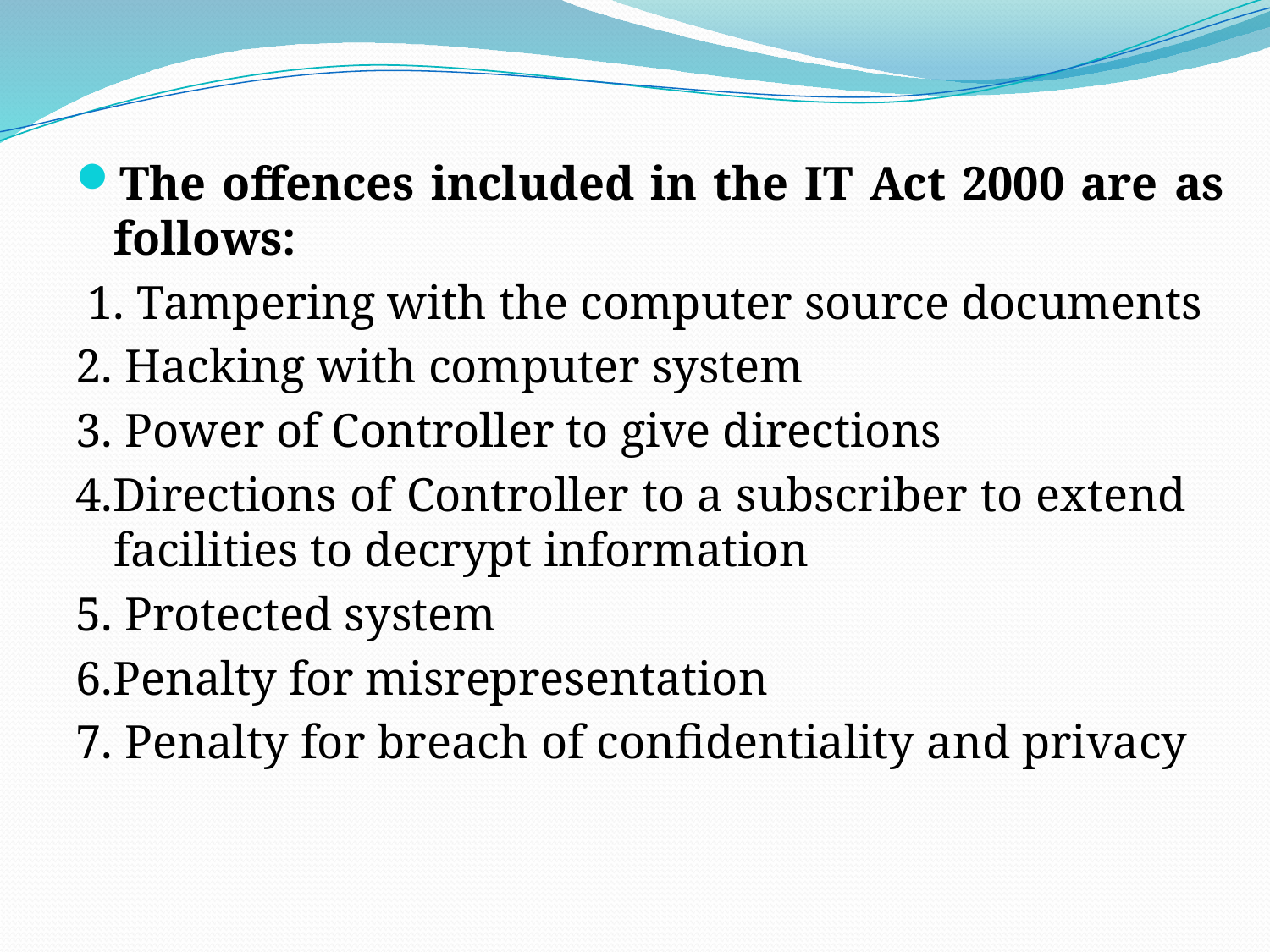

The offences included in the IT Act 2000 are as follows:
 1. Tampering with the computer source documents
2. Hacking with computer system
3. Power of Controller to give directions
4.Directions of Controller to a subscriber to extend    facilities to decrypt information
5. Protected system
6.Penalty for misrepresentation
7. Penalty for breach of confidentiality and privacy